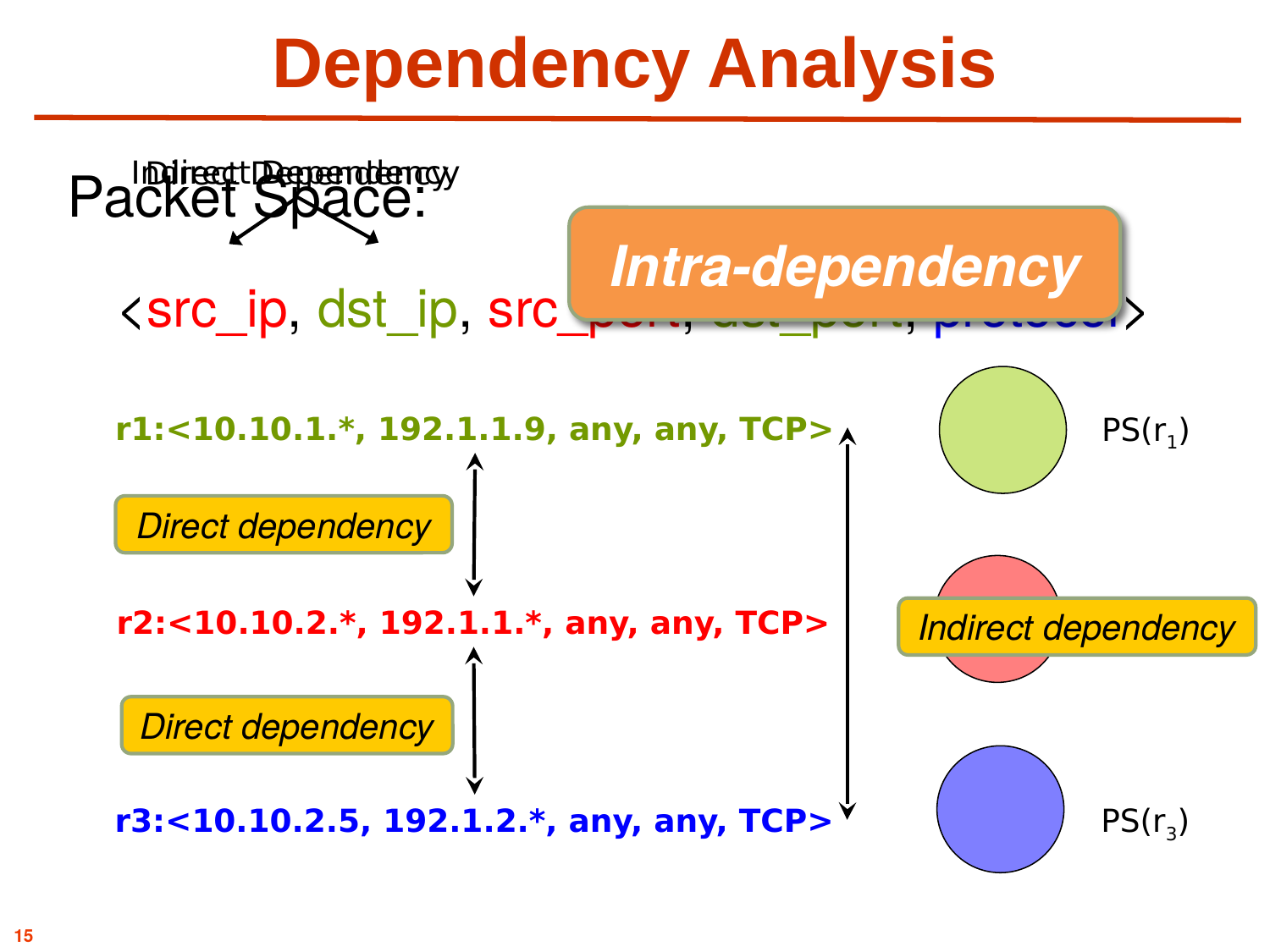

# Dependency Analysis
Group
Indirect Dependency
Direct Dependency
Packet Space:
Intra-dependency

<src_ip, dst_ip, src_port, dst_port, protocol>

r1:<10.10.1.*, 192.1.1.9, any, any, TCP>
PS(r1)
Direct dependency

r2:<10.10.2.*, 192.1.1.*, any, any, TCP>
Indirect dependency
PS(r2)
Direct dependency

r3:<10.10.2.5, 192.1.2.*, any, any, TCP>
PS(r3)